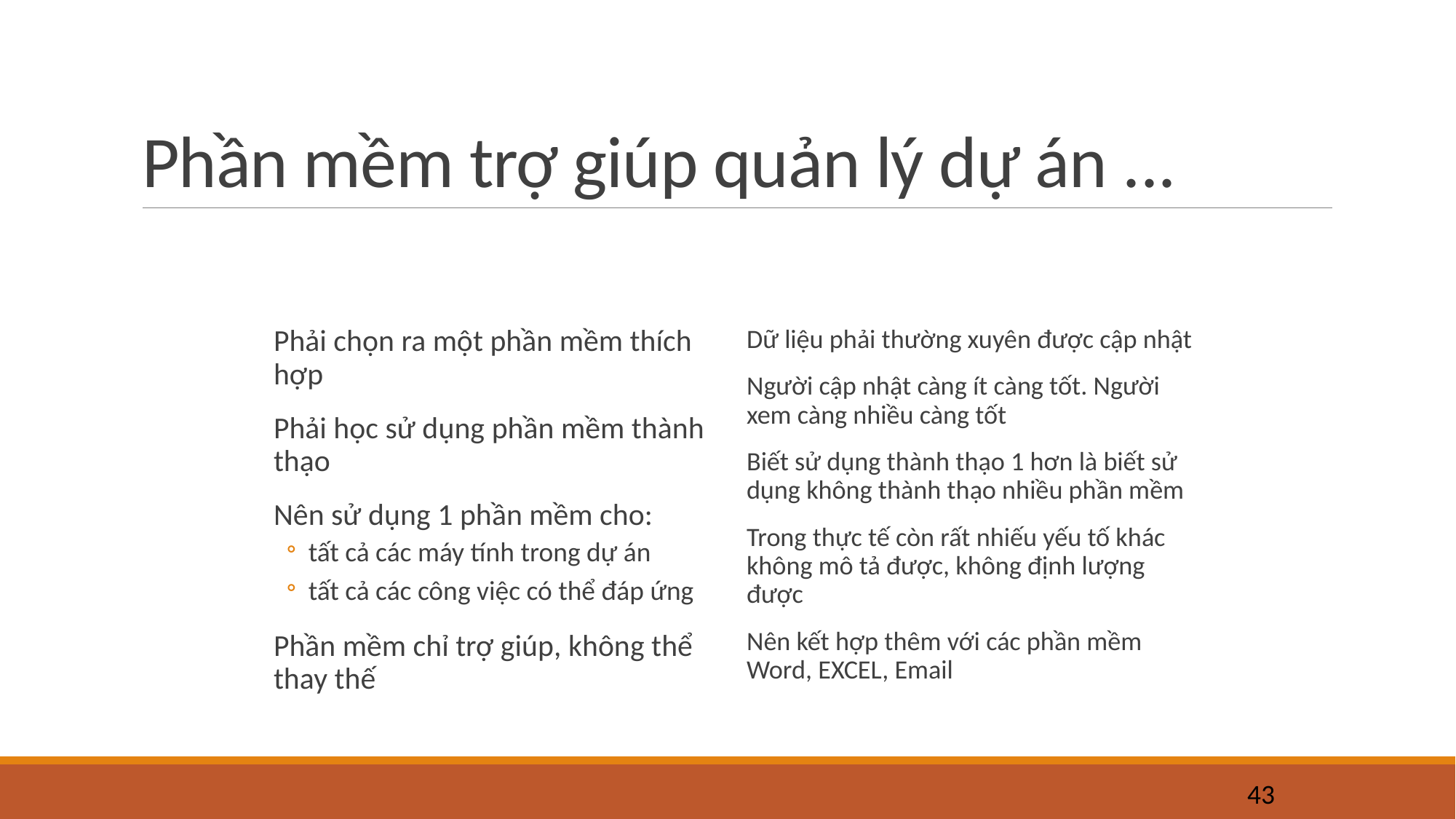

# Phần mềm trợ giúp quản lý dự án ...
Phải chọn ra một phần mềm thích hợp
Phải học sử dụng phần mềm thành thạo
Nên sử dụng 1 phần mềm cho:
tất cả các máy tính trong dự án
tất cả các công việc có thể đáp ứng
Phần mềm chỉ trợ giúp, không thể thay thế
Dữ liệu phải thường xuyên được cập nhật
Người cập nhật càng ít càng tốt. Người xem càng nhiều càng tốt
Biết sử dụng thành thạo 1 hơn là biết sử dụng không thành thạo nhiều phần mềm
Trong thực tế còn rất nhiếu yếu tố khác không mô tả được, không định lượng được
Nên kết hợp thêm với các phần mềm Word, EXCEL, Email
43